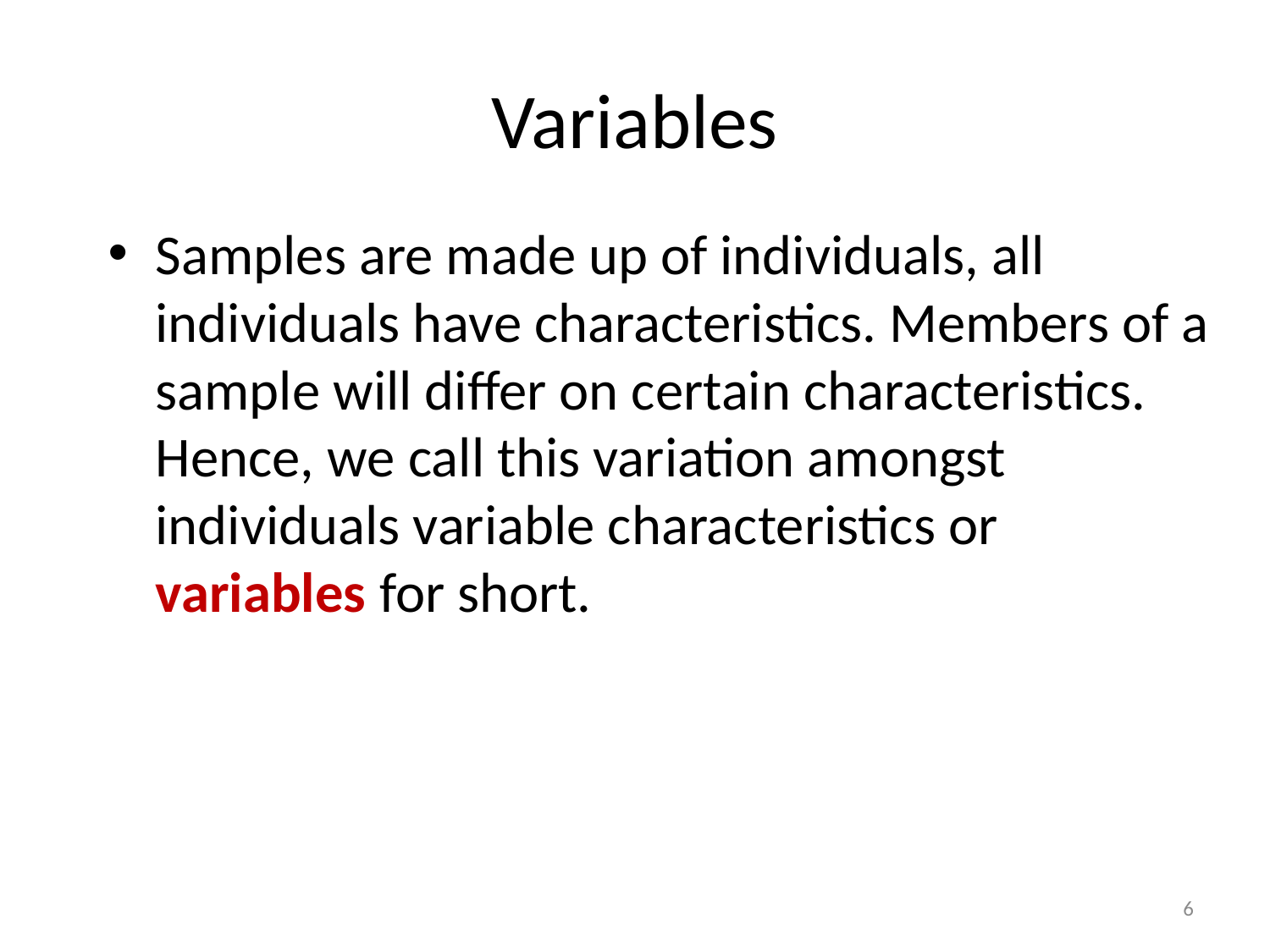

# Variables
Samples are made up of individuals, all individuals have characteristics. Members of a sample will differ on certain characteristics. Hence, we call this variation amongst individuals variable characteristics or variables for short.
6